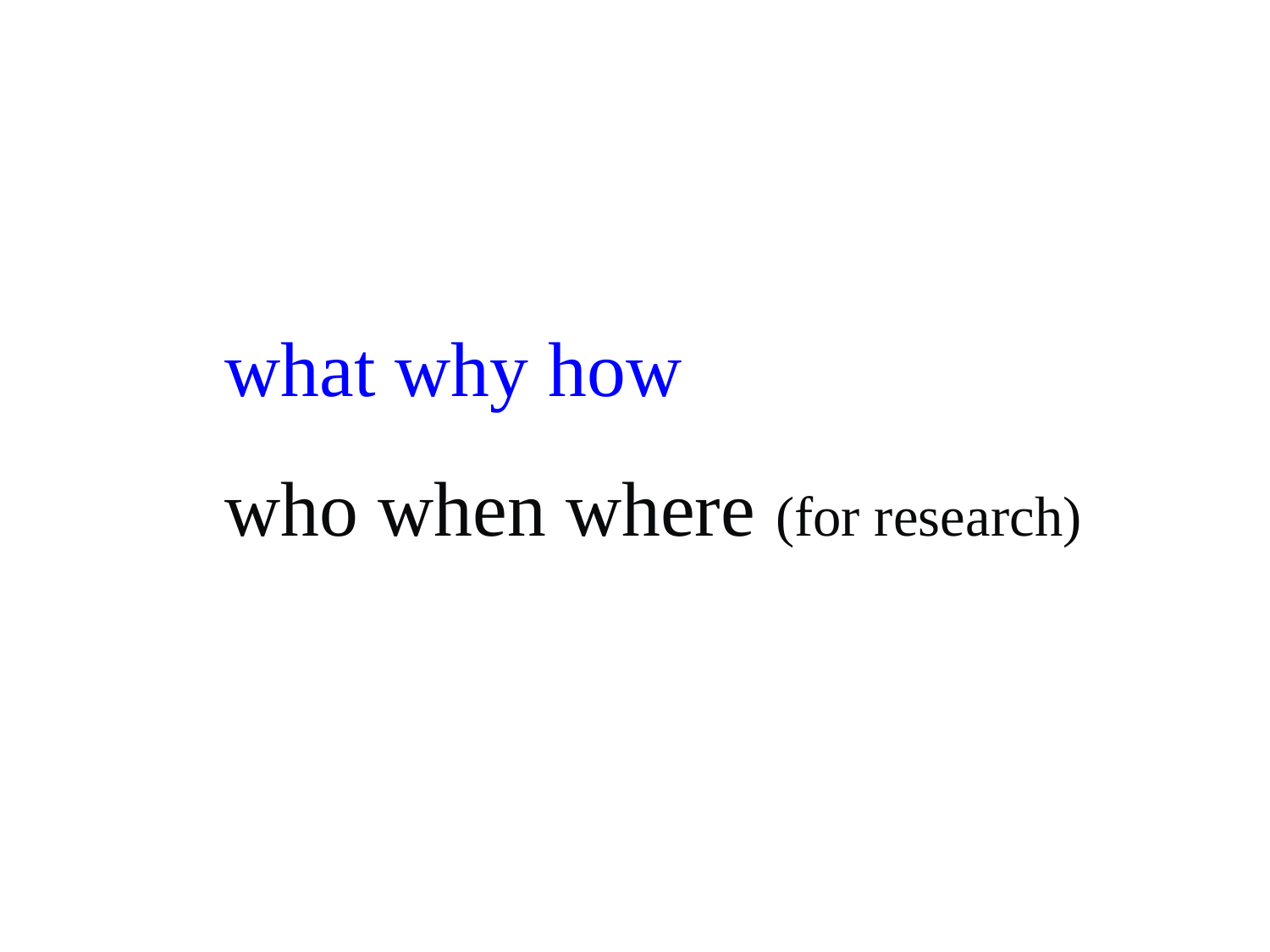

# what why how who when where (for research)